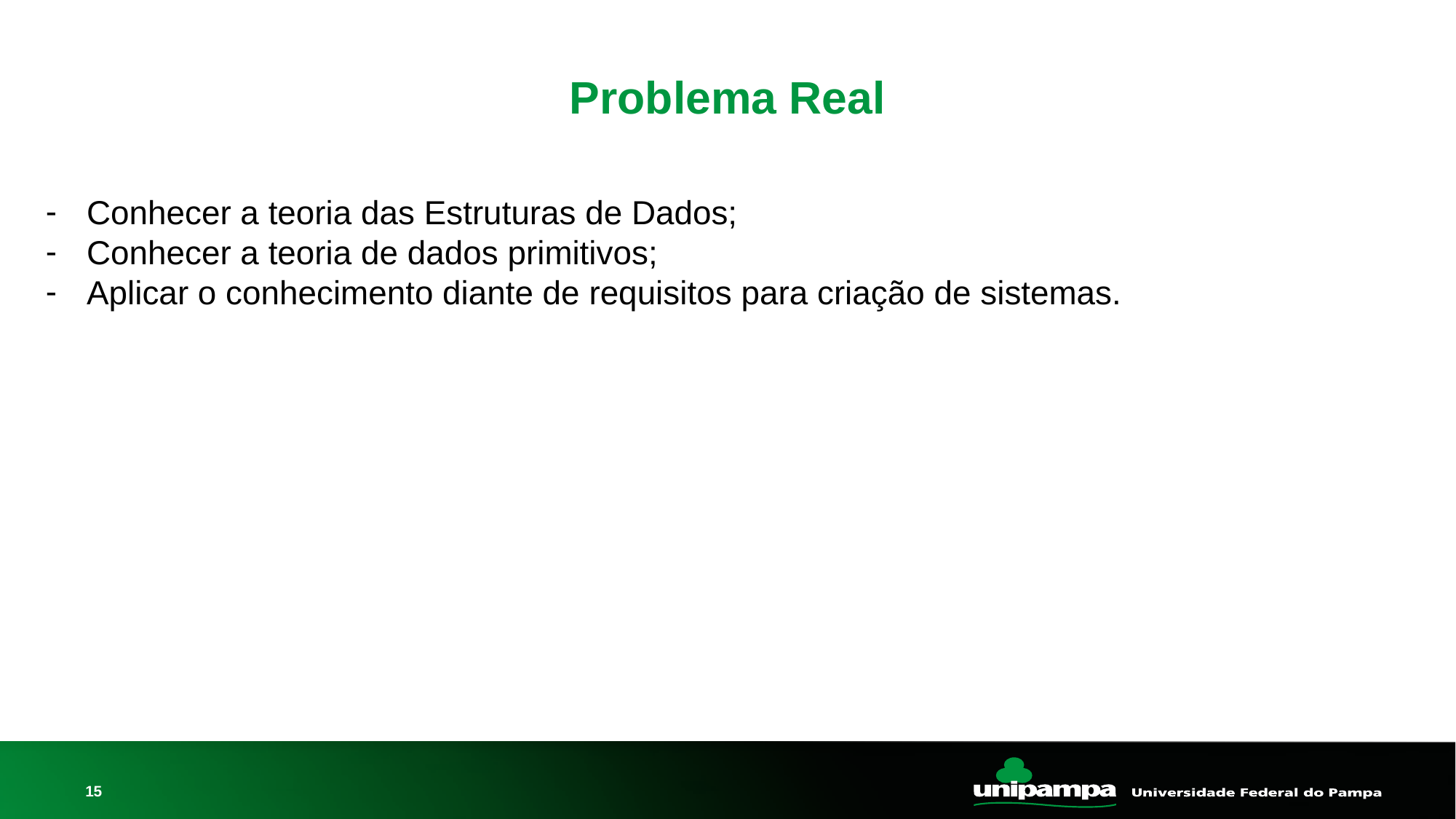

# Problema Real
Conhecer a teoria das Estruturas de Dados;
Conhecer a teoria de dados primitivos;
Aplicar o conhecimento diante de requisitos para criação de sistemas.